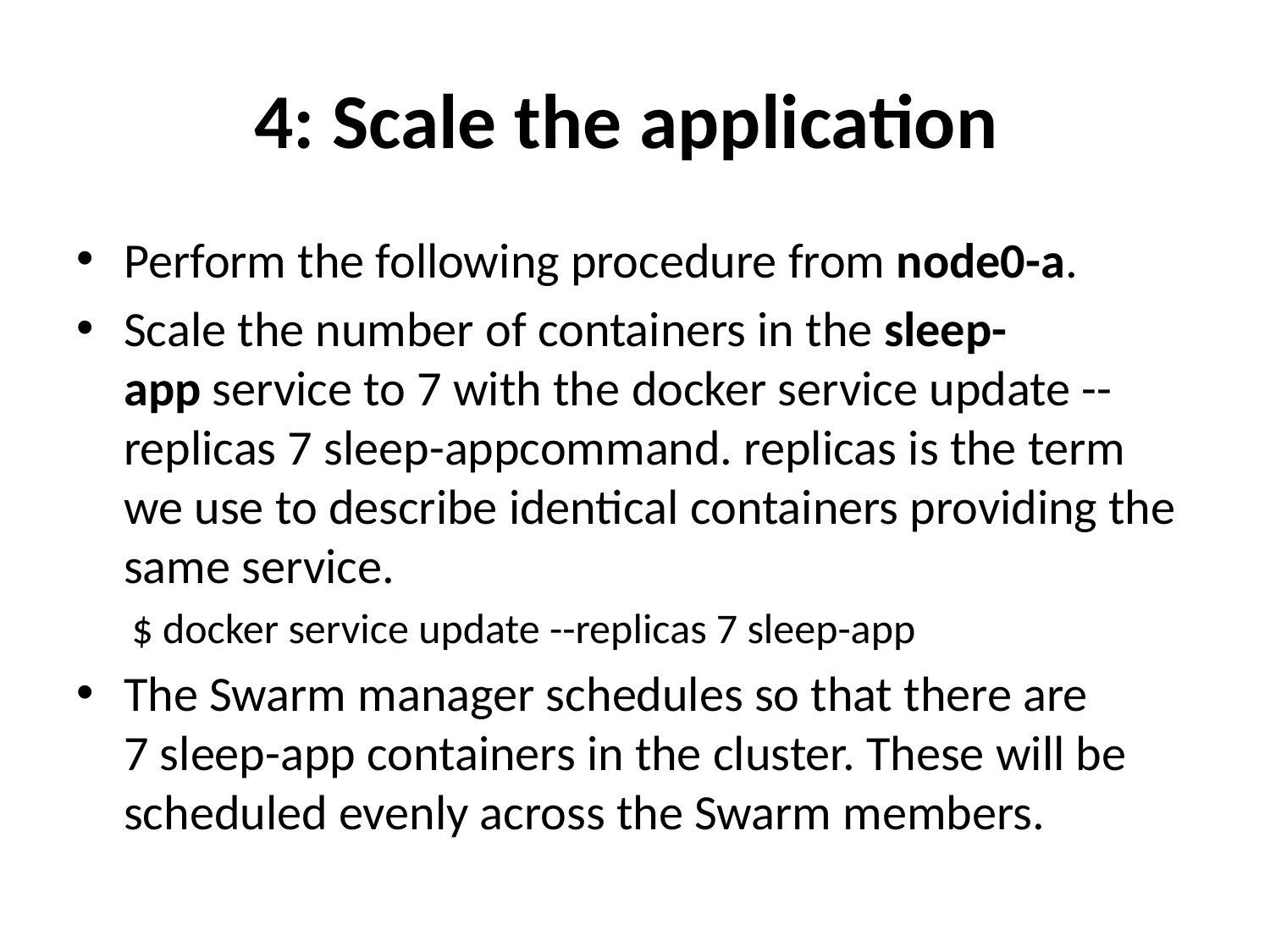

# 4: Scale the application
Perform the following procedure from node0-a.
Scale the number of containers in the sleep-app service to 7 with the docker service update --replicas 7 sleep-appcommand. replicas is the term we use to describe identical containers providing the same service.
$ docker service update --replicas 7 sleep-app
The Swarm manager schedules so that there are 7 sleep-app containers in the cluster. These will be scheduled evenly across the Swarm members.